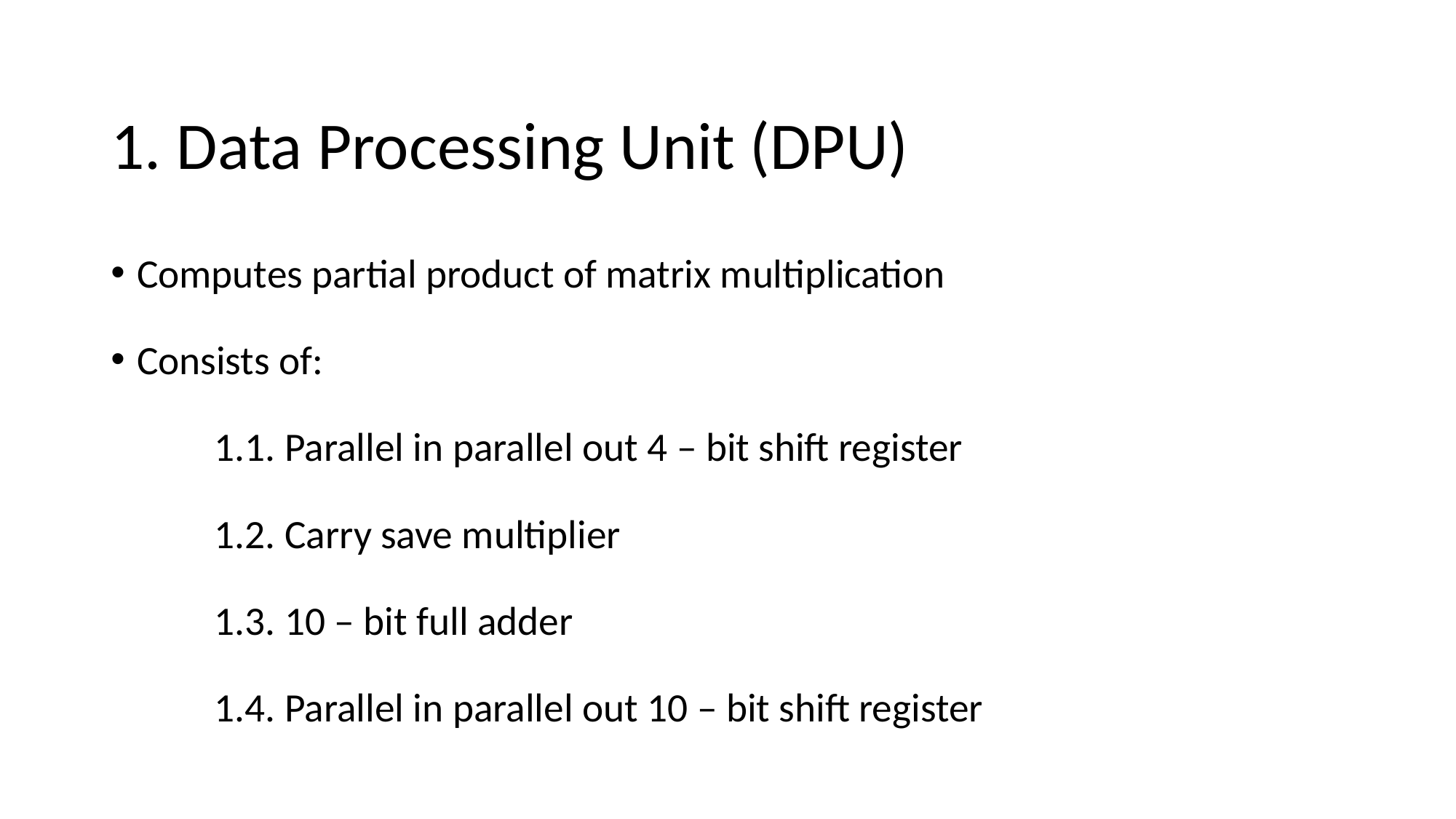

# 1. Data Processing Unit (DPU)
Computes partial product of matrix multiplication
Consists of:
	1.1. Parallel in parallel out 4 – bit shift register
	1.2. Carry save multiplier
	1.3. 10 – bit full adder
	1.4. Parallel in parallel out 10 – bit shift register